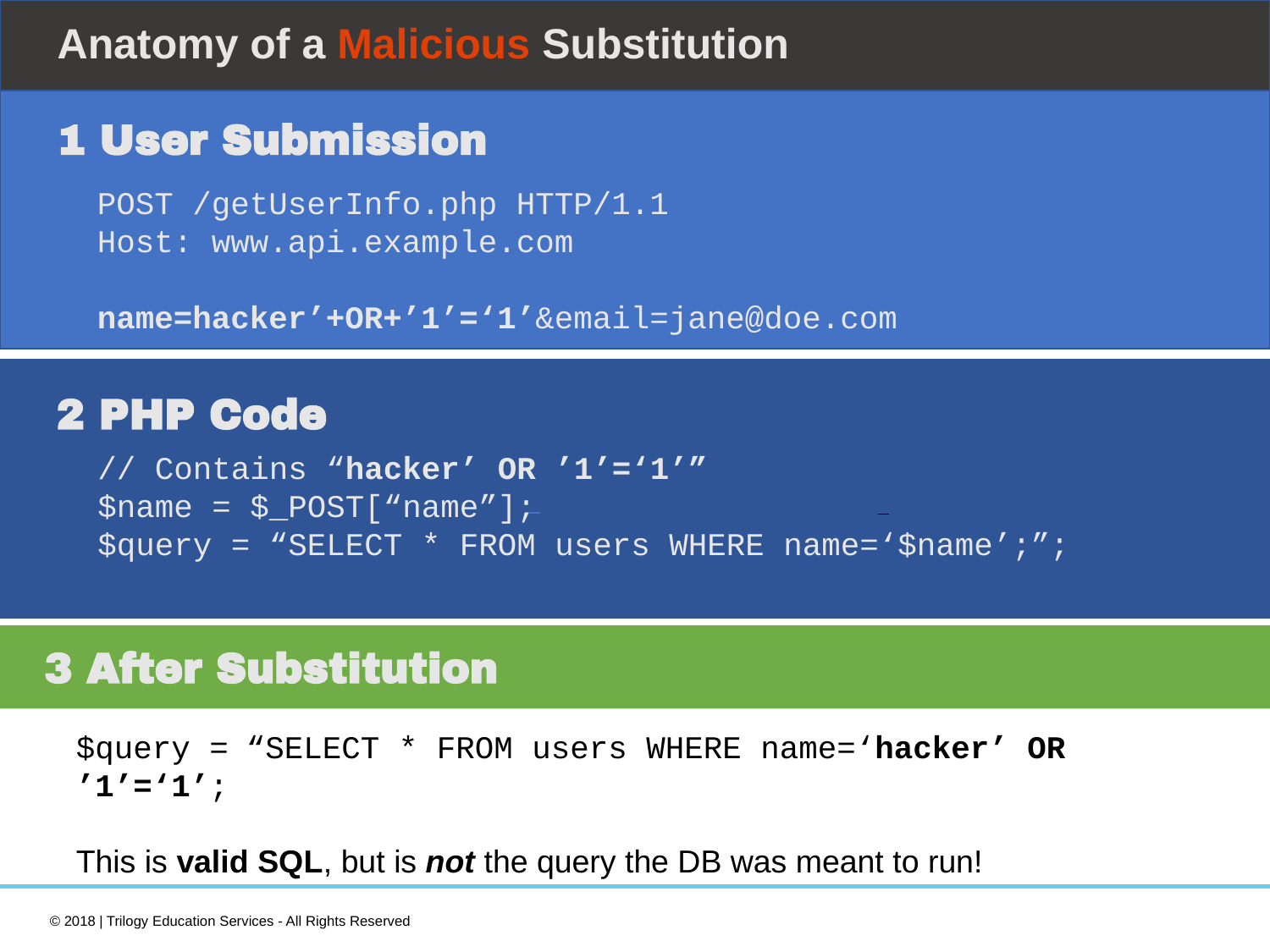

# Anatomy of a Malicious Substitution

1 User Submission
POST /getUserInfo.php HTTP/1.1
Host: www.api.example.com

name=hacker’+OR+’1’=‘1’&email=jane@doe.com

2 PHP Code
// Contains “hacker’ OR ’1’=‘1’”
$name = $_POST[“name”];
$query = “SELECT * FROM users WHERE name=‘$name’;”;

3 After Substitution
$query =  “SELECT * FROM users WHERE name=‘hacker’ OR ’1’=‘1’;

This is valid SQL, but is not the query the DB was meant to run!